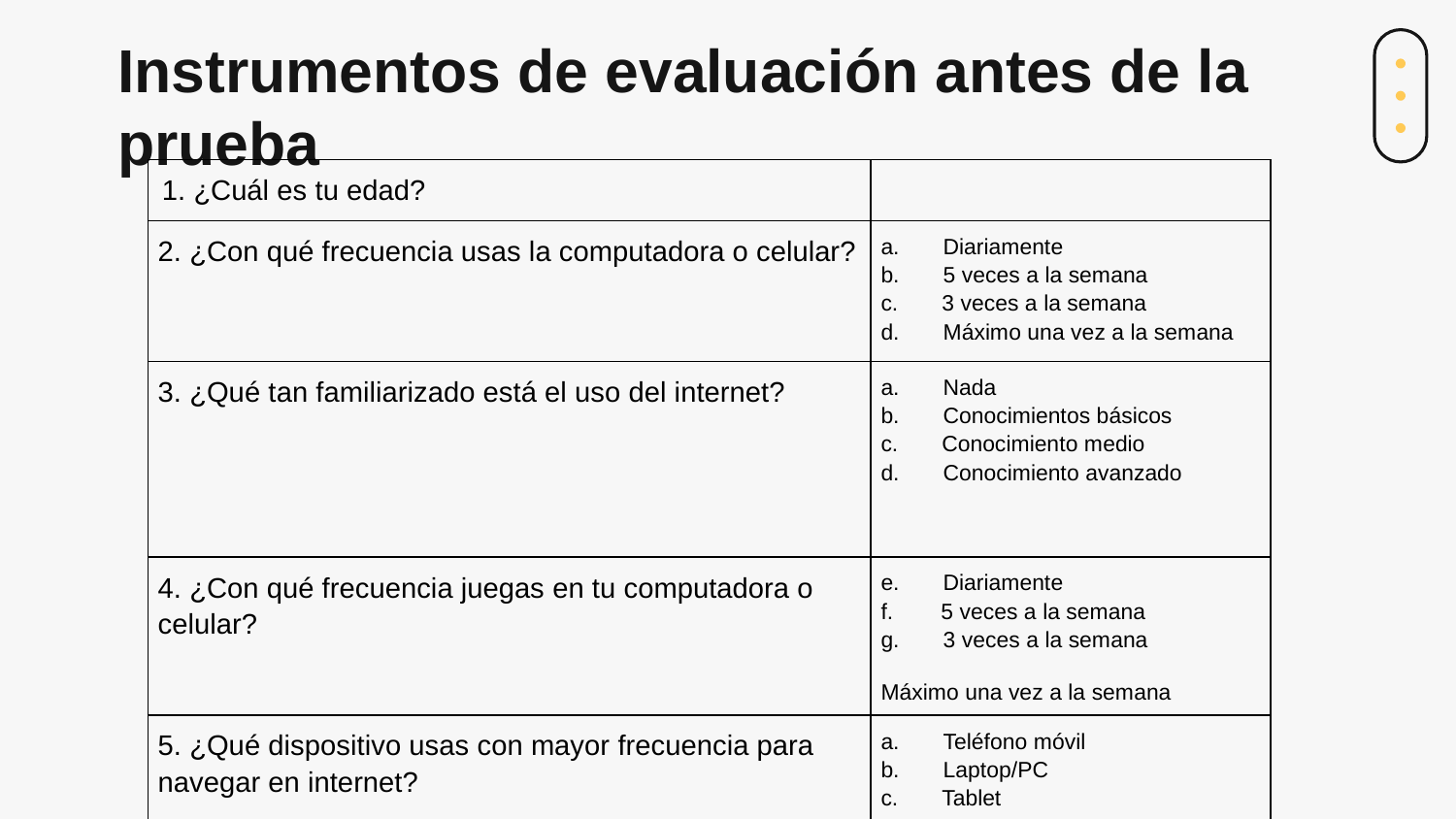

# Instrumentos de evaluación antes de la prueba
| 1. ¿Cuál es tu edad? |  |
| --- | --- |
| 2. ¿Con qué frecuencia usas la computadora o celular? | a. Diariamente b. 5 veces a la semana c. 3 veces a la semana d. Máximo una vez a la semana |
| 3. ¿Qué tan familiarizado está el uso del internet? | a. Nada b. Conocimientos básicos c. Conocimiento medio d. Conocimiento avanzado |
| 4. ¿Con qué frecuencia juegas en tu computadora o celular? | e. Diariamente f. 5 veces a la semana g. 3 veces a la semana Máximo una vez a la semana |
| 5. ¿Qué dispositivo usas con mayor frecuencia para navegar en internet? | a. Teléfono móvil b. Laptop/PC c. Tablet |